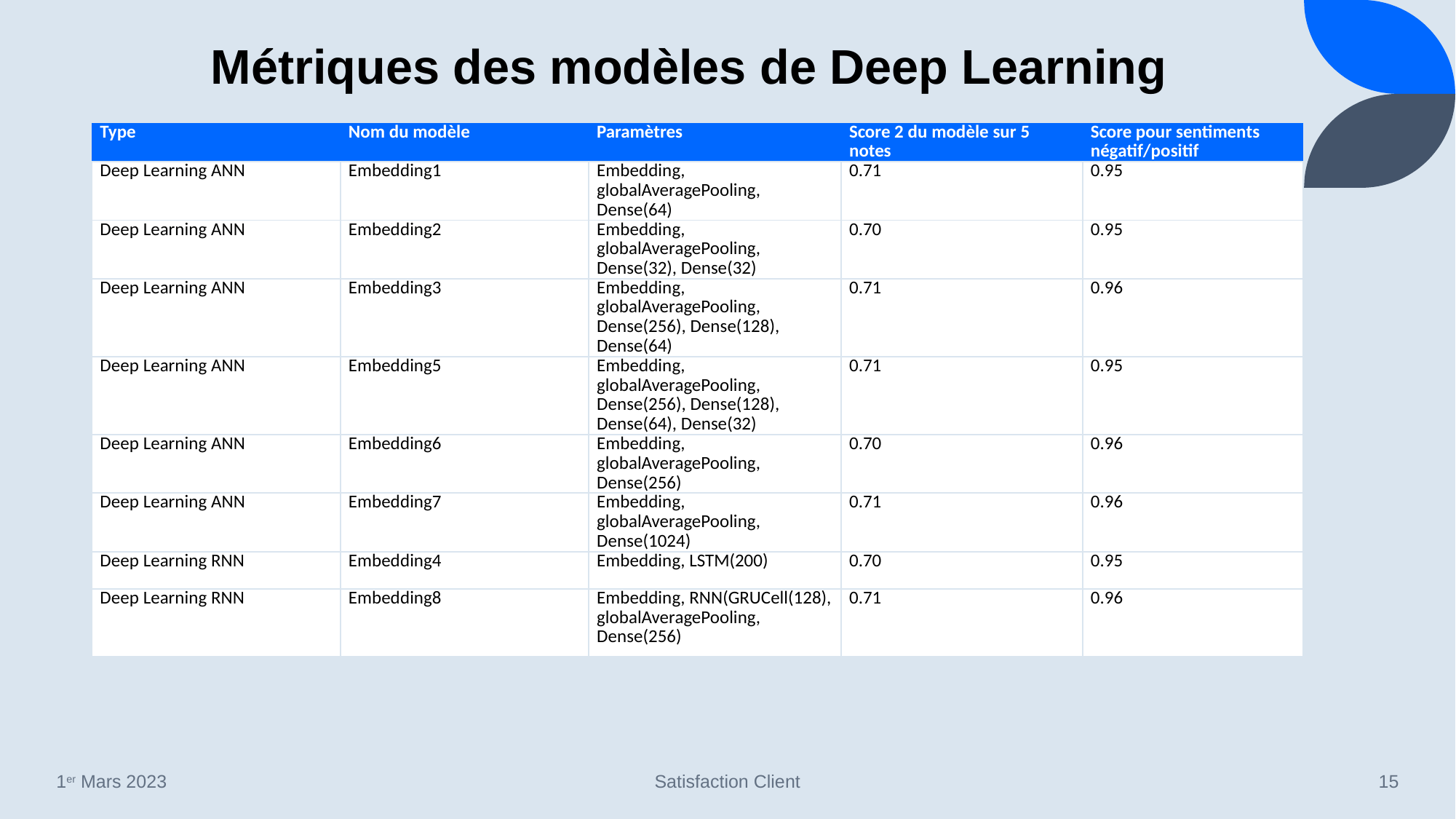

# Métriques des modèles de Deep Learning
| Type | Nom du modèle | Paramètres | Score 2 du modèle sur 5 notes | Score pour sentiments négatif/positif |
| --- | --- | --- | --- | --- |
| Deep Learning ANN | Embedding1 | Embedding, globalAveragePooling, Dense(64) | 0.71 | 0.95 |
| Deep Learning ANN | Embedding2 | Embedding, globalAveragePooling, Dense(32), Dense(32) | 0.70 | 0.95 |
| Deep Learning ANN | Embedding3 | Embedding, globalAveragePooling, Dense(256), Dense(128), Dense(64) | 0.71 | 0.96 |
| Deep Learning ANN | Embedding5 | Embedding, globalAveragePooling, Dense(256), Dense(128), Dense(64), Dense(32) | 0.71 | 0.95 |
| Deep Learning ANN | Embedding6 | Embedding, globalAveragePooling, Dense(256) | 0.70 | 0.96 |
| Deep Learning ANN | Embedding7 | Embedding, globalAveragePooling, Dense(1024) | 0.71 | 0.96 |
| Deep Learning RNN | Embedding4 | Embedding, LSTM(200) | 0.70 | 0.95 |
| Deep Learning RNN | Embedding8 | Embedding, RNN(GRUCell(128), globalAveragePooling, Dense(256) | 0.71 | 0.96 |
1er Mars 2023
Satisfaction Client
15